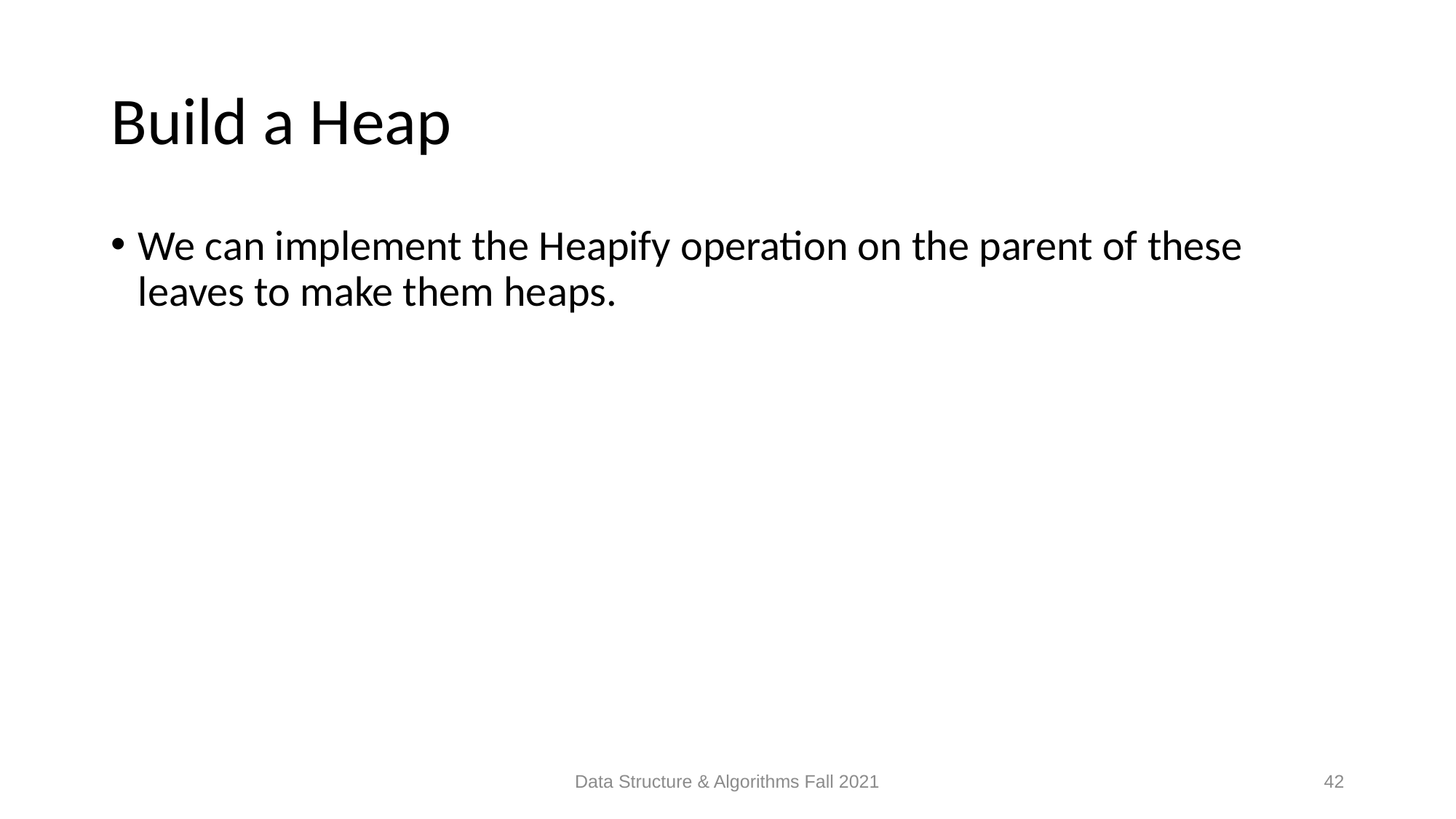

# Build a Heap
We can implement the Heapify operation on the parent of these leaves to make them heaps.
Data Structure & Algorithms Fall 2021
42